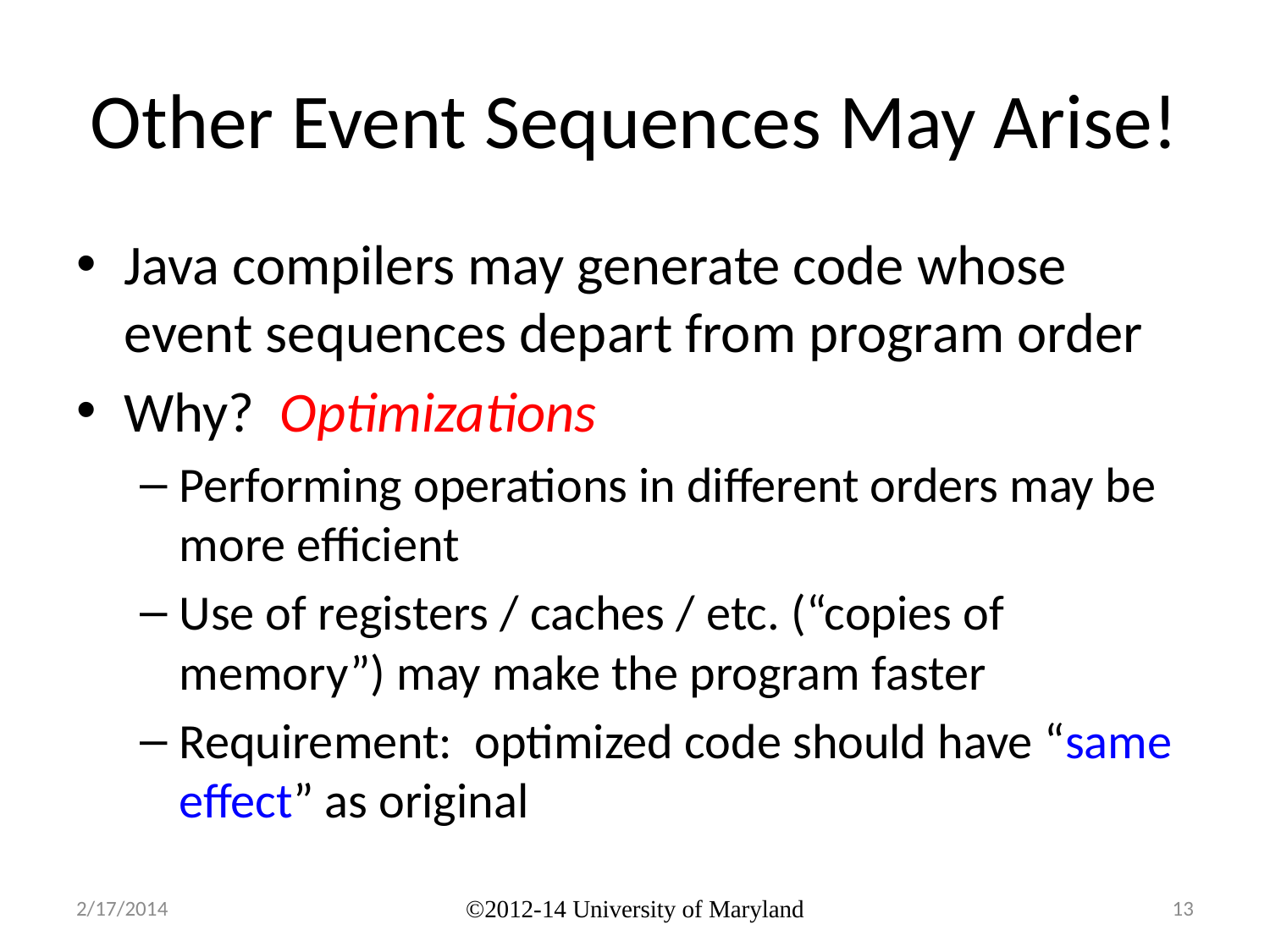

# Other Event Sequences May Arise!
Java compilers may generate code whose event sequences depart from program order
Why?  Optimizations
Performing operations in different orders may be more efficient
Use of registers / caches / etc. (“copies of memory”) may make the program faster
Requirement:  optimized code should have “same effect” as original
2/17/2014
©2012-14 University of Maryland
13